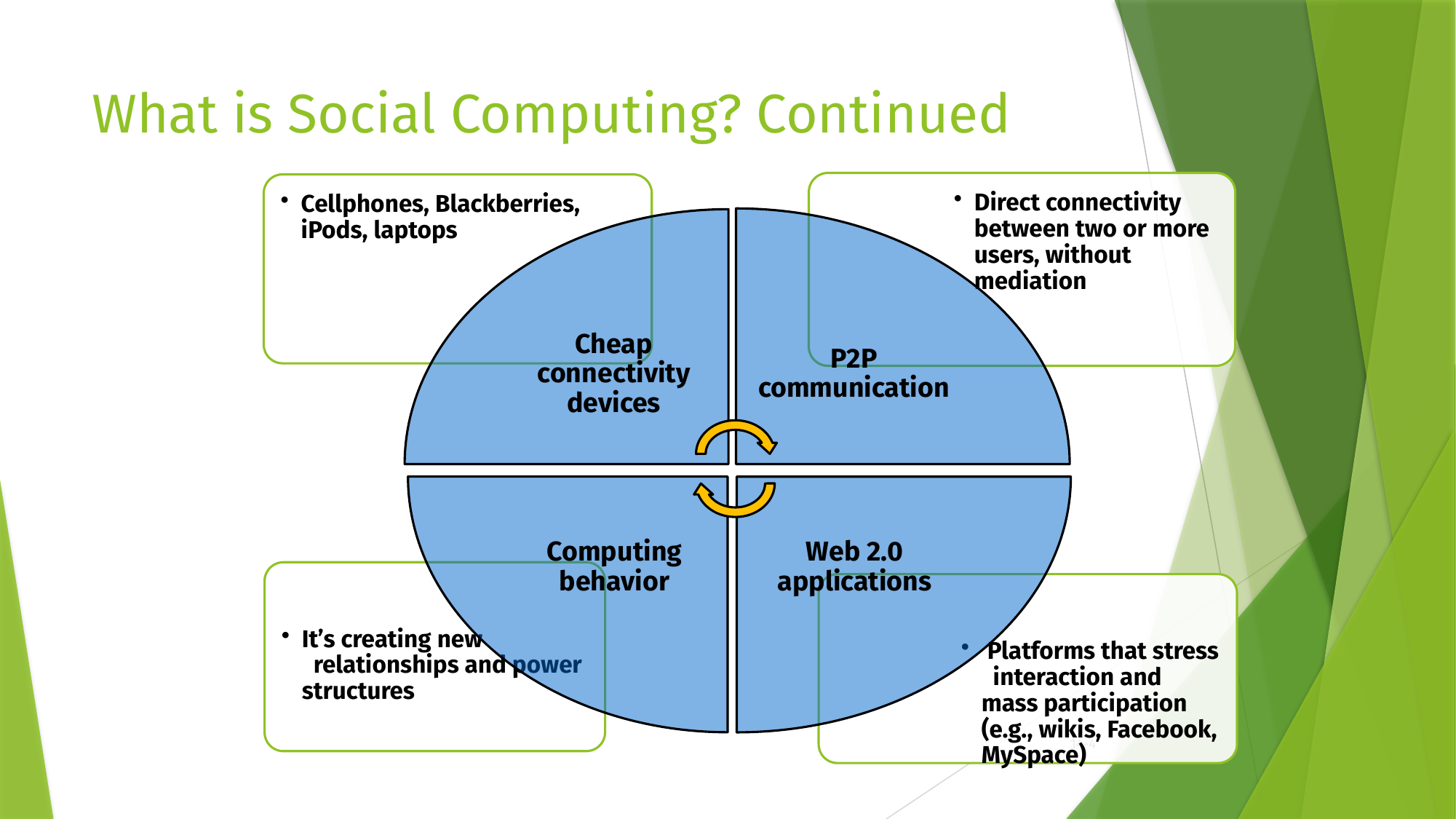

# What is Social Computing? Continued
 Platforms that stress   interaction and mass participation (e.g., wikis, Facebook, MySpace)
It’s creating new                     relationships and power  structures
Direct connectivity between two or more users, without mediation
Cellphones, Blackberries, iPods, laptops
Cheap connectivity devices
P2P communication
Web 2.0 applications
Computing behavior

14-4